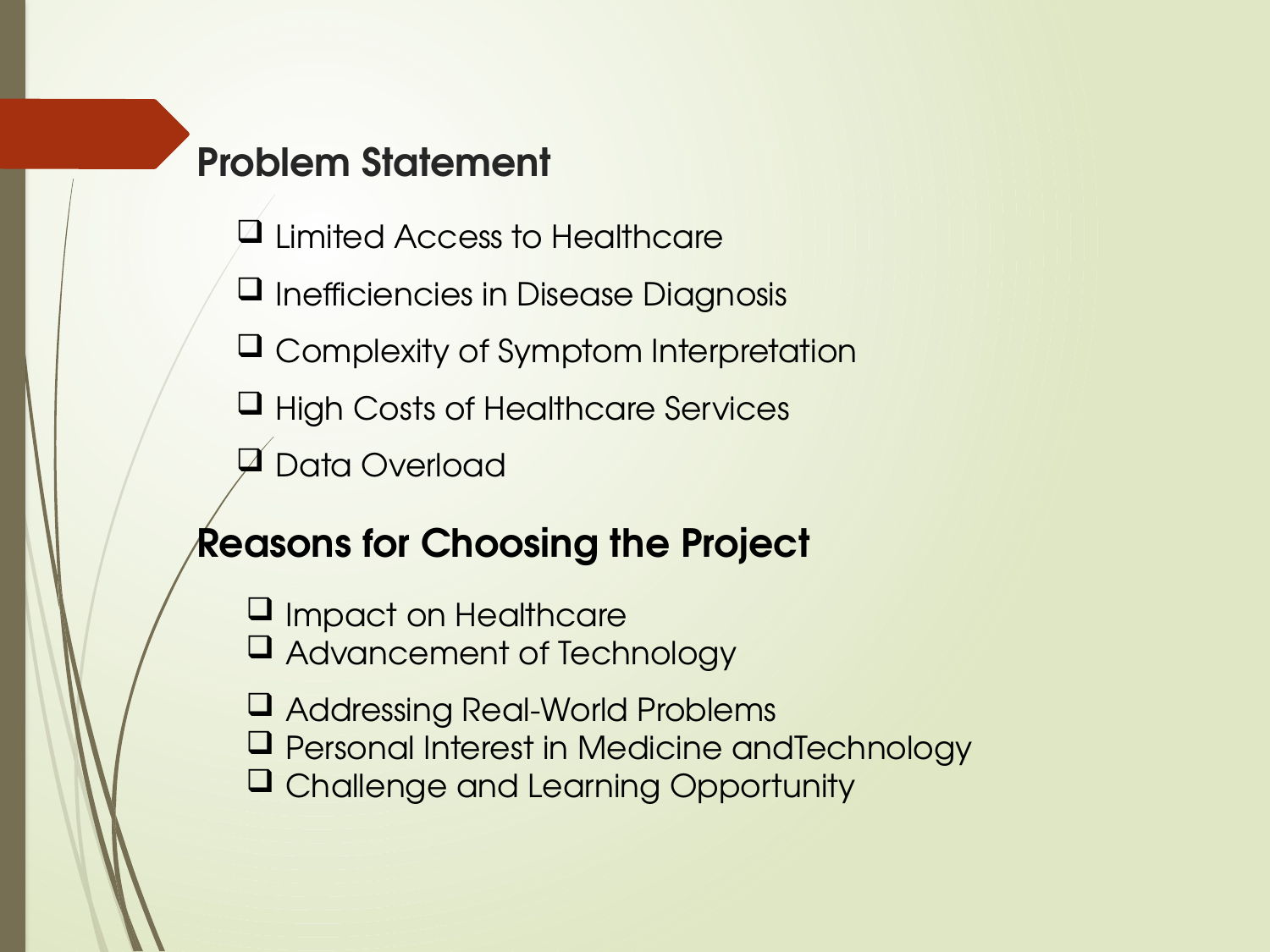

# Problem Statement
Limited Access to Healthcare
Inefficiencies in Disease Diagnosis
Complexity of Symptom Interpretation
High Costs of Healthcare Services
Data Overload
Reasons for Choosing the Project
Impact on Healthcare
Advancement of Technology
Addressing Real-World Problems
Personal Interest in Medicine andTechnology
Challenge and Learning Opportunity